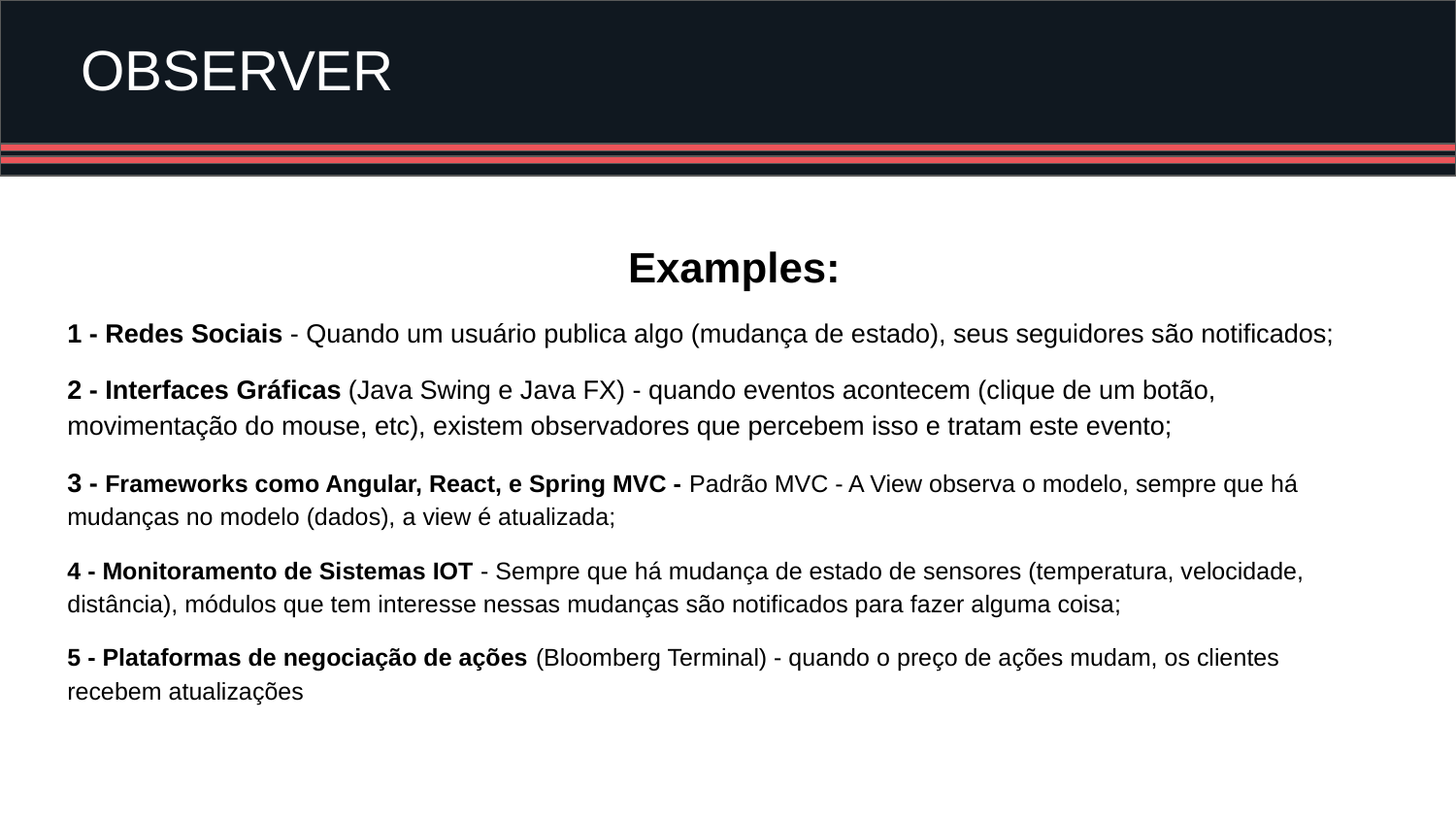

# OBSERVER
Examples:
1 - Redes Sociais - Quando um usuário publica algo (mudança de estado), seus seguidores são notificados;
2 - Interfaces Gráficas (Java Swing e Java FX) - quando eventos acontecem (clique de um botão, movimentação do mouse, etc), existem observadores que percebem isso e tratam este evento;
3 - Frameworks como Angular, React, e Spring MVC - Padrão MVC - A View observa o modelo, sempre que há mudanças no modelo (dados), a view é atualizada;
4 - Monitoramento de Sistemas IOT - Sempre que há mudança de estado de sensores (temperatura, velocidade, distância), módulos que tem interesse nessas mudanças são notificados para fazer alguma coisa;
5 - Plataformas de negociação de ações (Bloomberg Terminal) - quando o preço de ações mudam, os clientes recebem atualizações